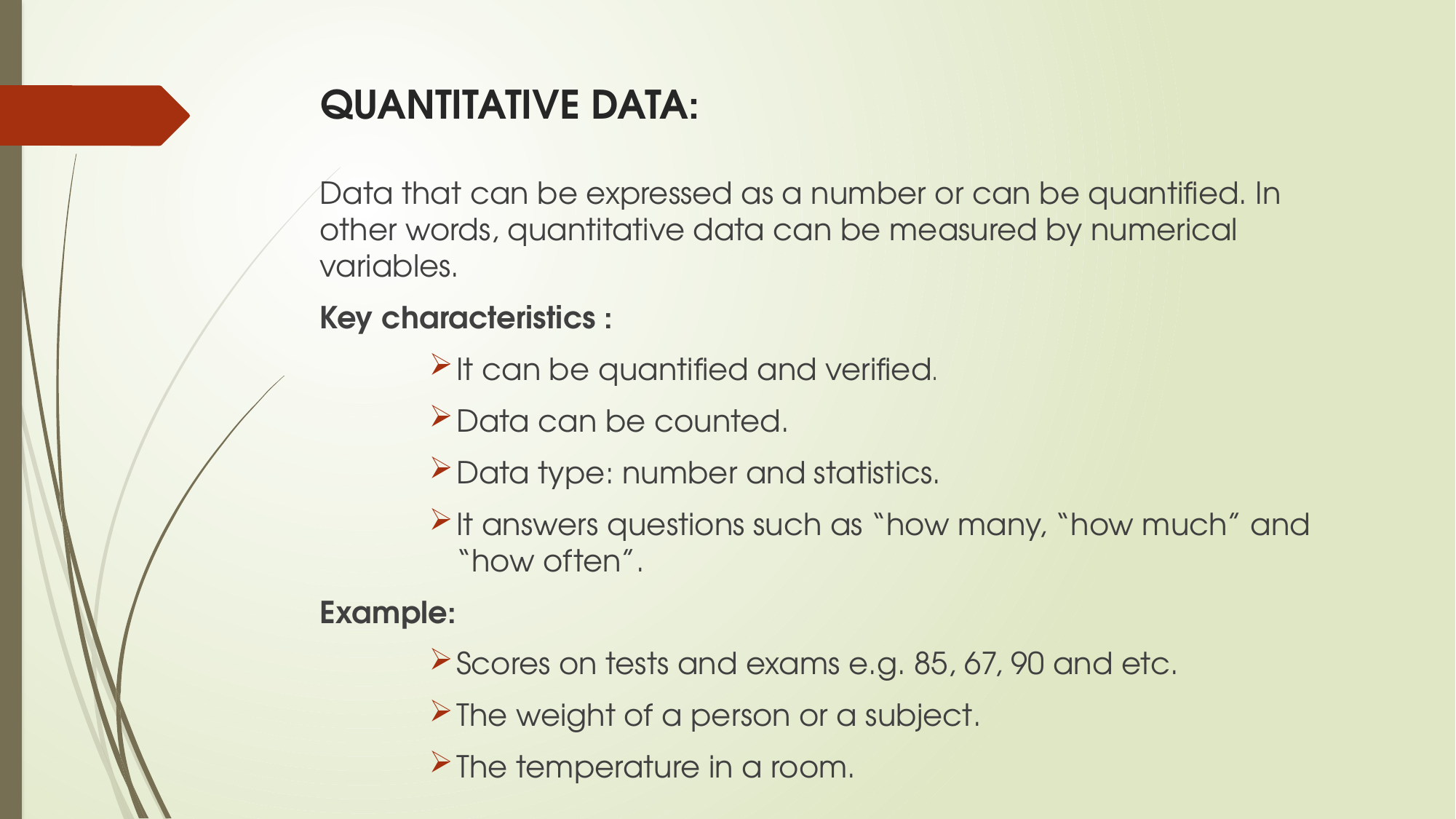

# QUANTITATIVE DATA:
Data that can be expressed as a number or can be quantified. In other words, quantitative data can be measured by numerical variables.
Key characteristics :
It can be quantified and verified.
Data can be counted.
Data type: number and statistics.
It answers questions such as “how many, “how much” and “how often”.
Example:
Scores on tests and exams e.g. 85, 67, 90 and etc.
The weight of a person or a subject.
The temperature in a room.